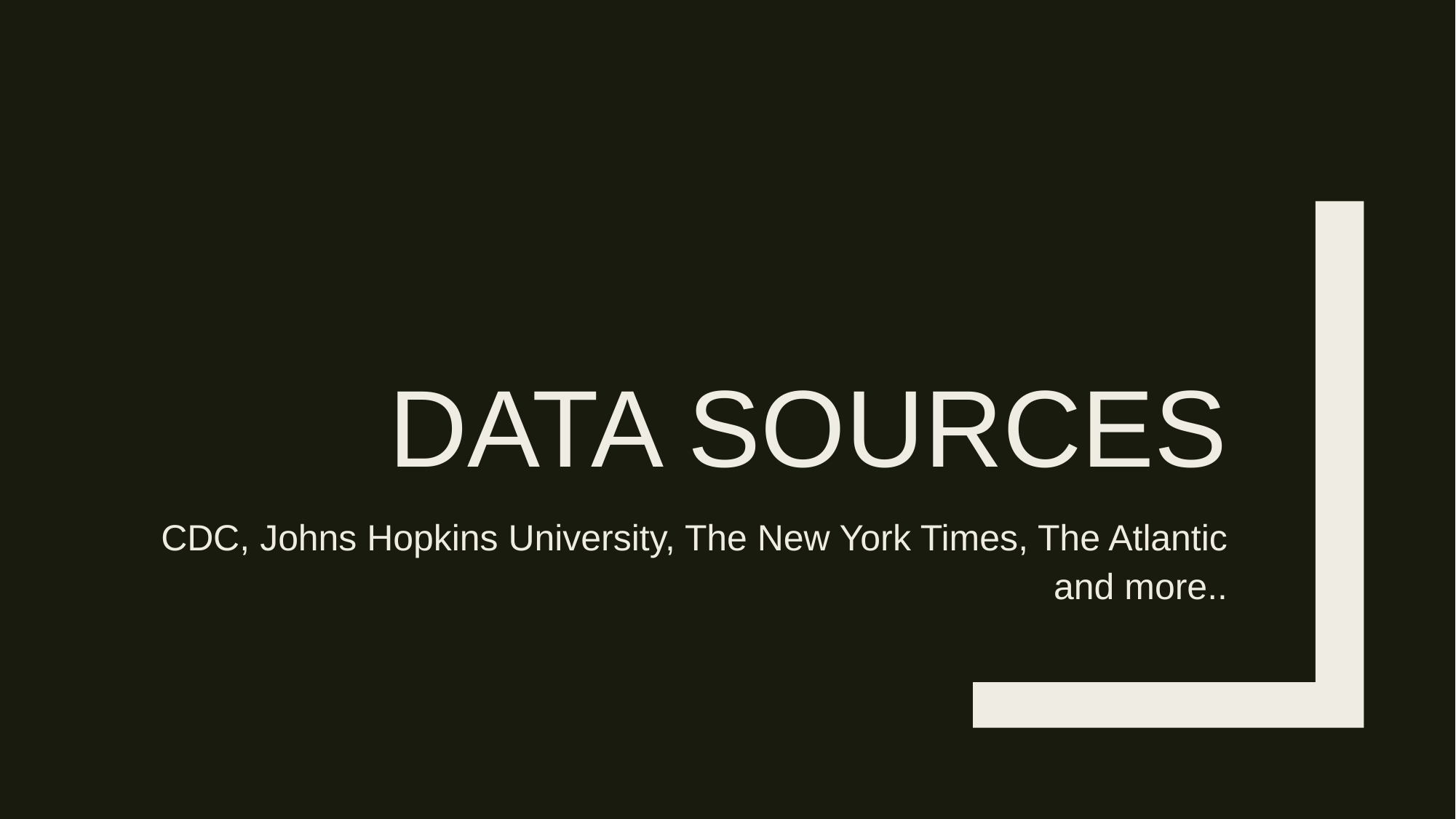

# Data sources
CDC, Johns Hopkins University, The New York Times, The Atlantic and more..